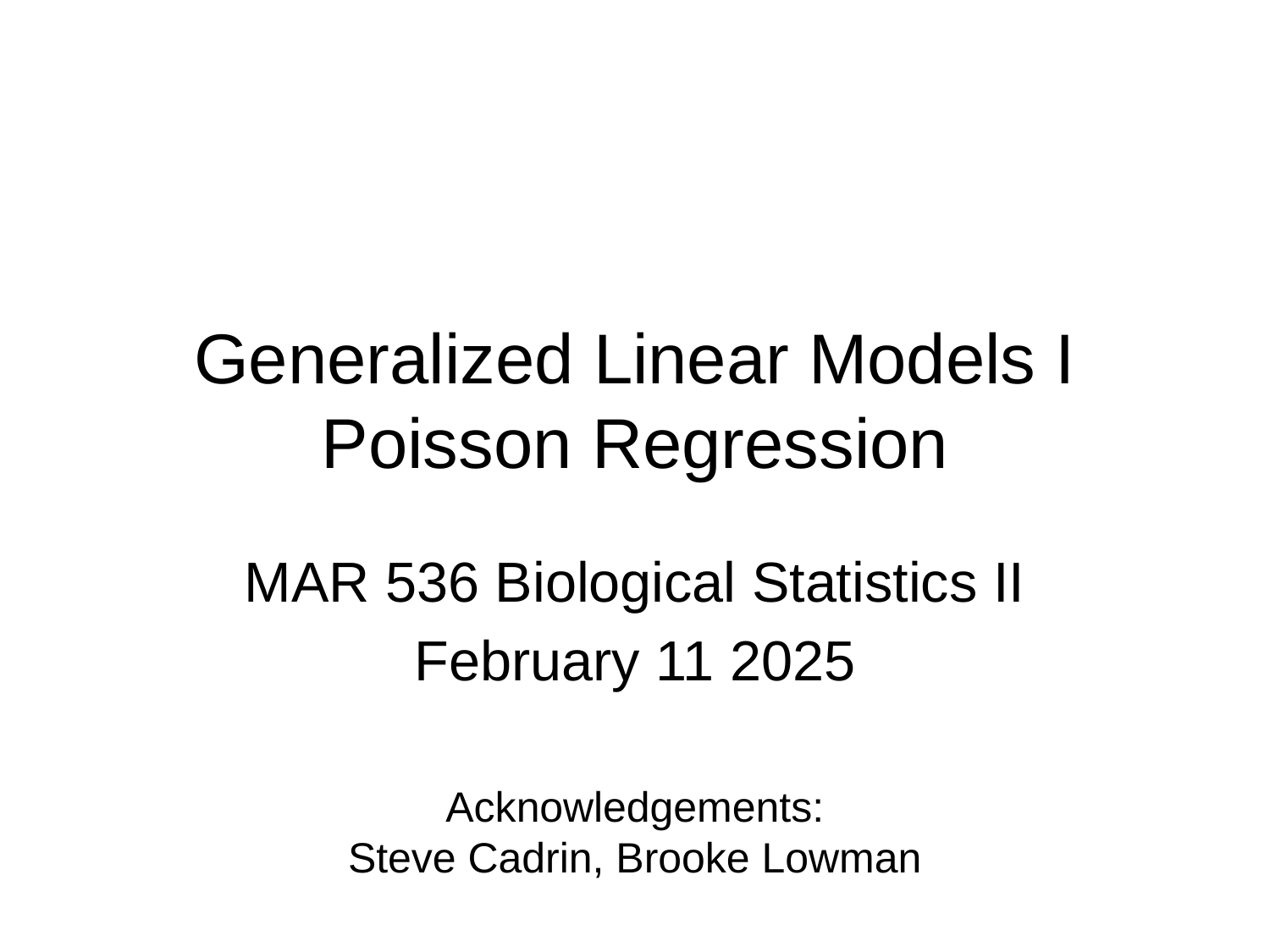

# Generalized Linear Models I Poisson Regression
MAR 536 Biological Statistics II
February 11 2025

Acknowledgements:
Steve Cadrin, Brooke Lowman